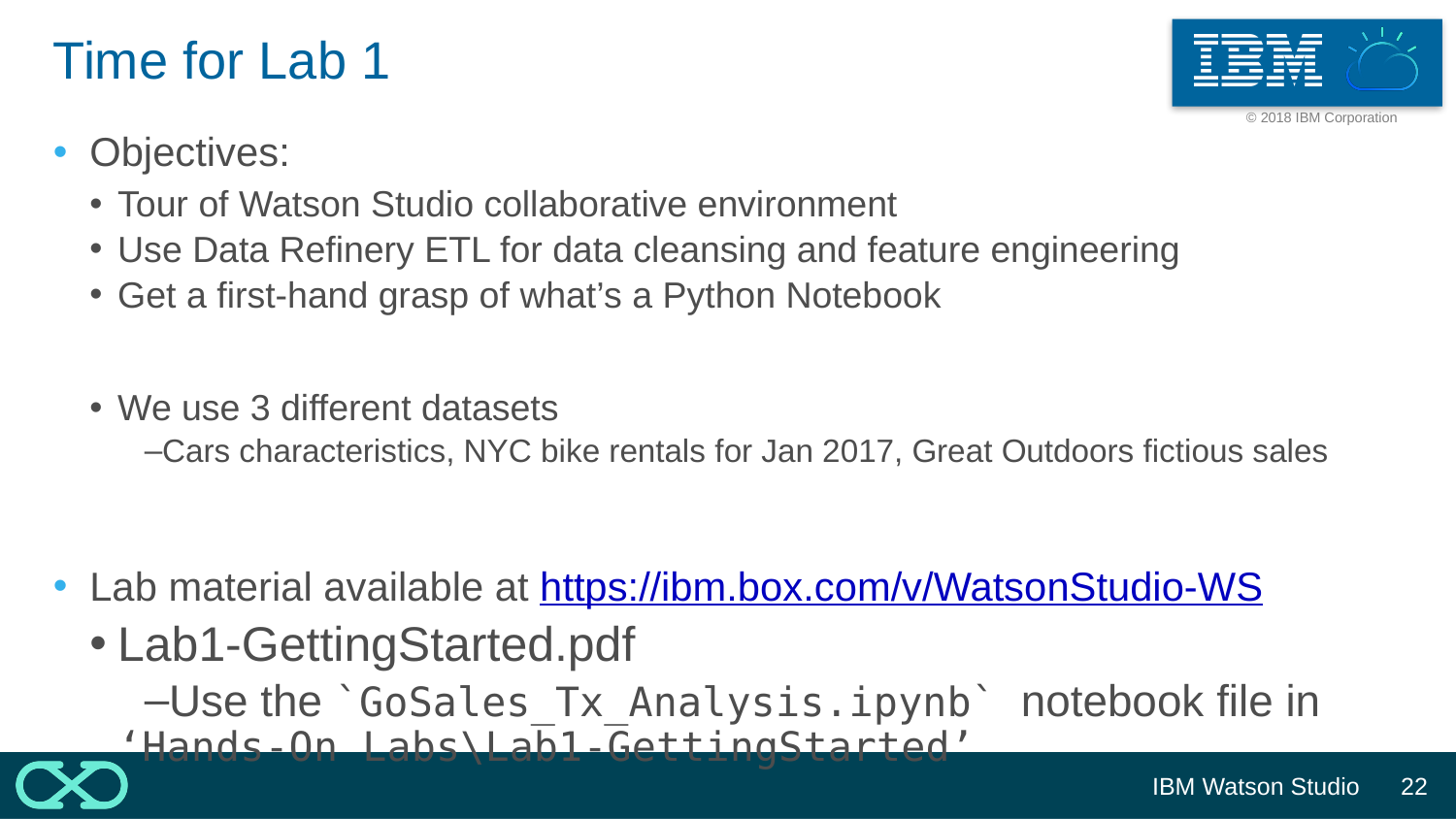

# Time for Lab 1
Objectives:
Tour of Watson Studio collaborative environment
Use Data Refinery ETL for data cleansing and feature engineering
Get a first-hand grasp of what’s a Python Notebook

We use 3 different datasets
Cars characteristics, NYC bike rentals for Jan 2017, Great Outdoors fictious sales

Lab material available at https://ibm.box.com/v/WatsonStudio-WS
Lab1-GettingStarted.pdf
Use the `GoSales_Tx_Analysis.ipynb` notebook file in ‘Hands-On Labs\Lab1-GettingStarted’